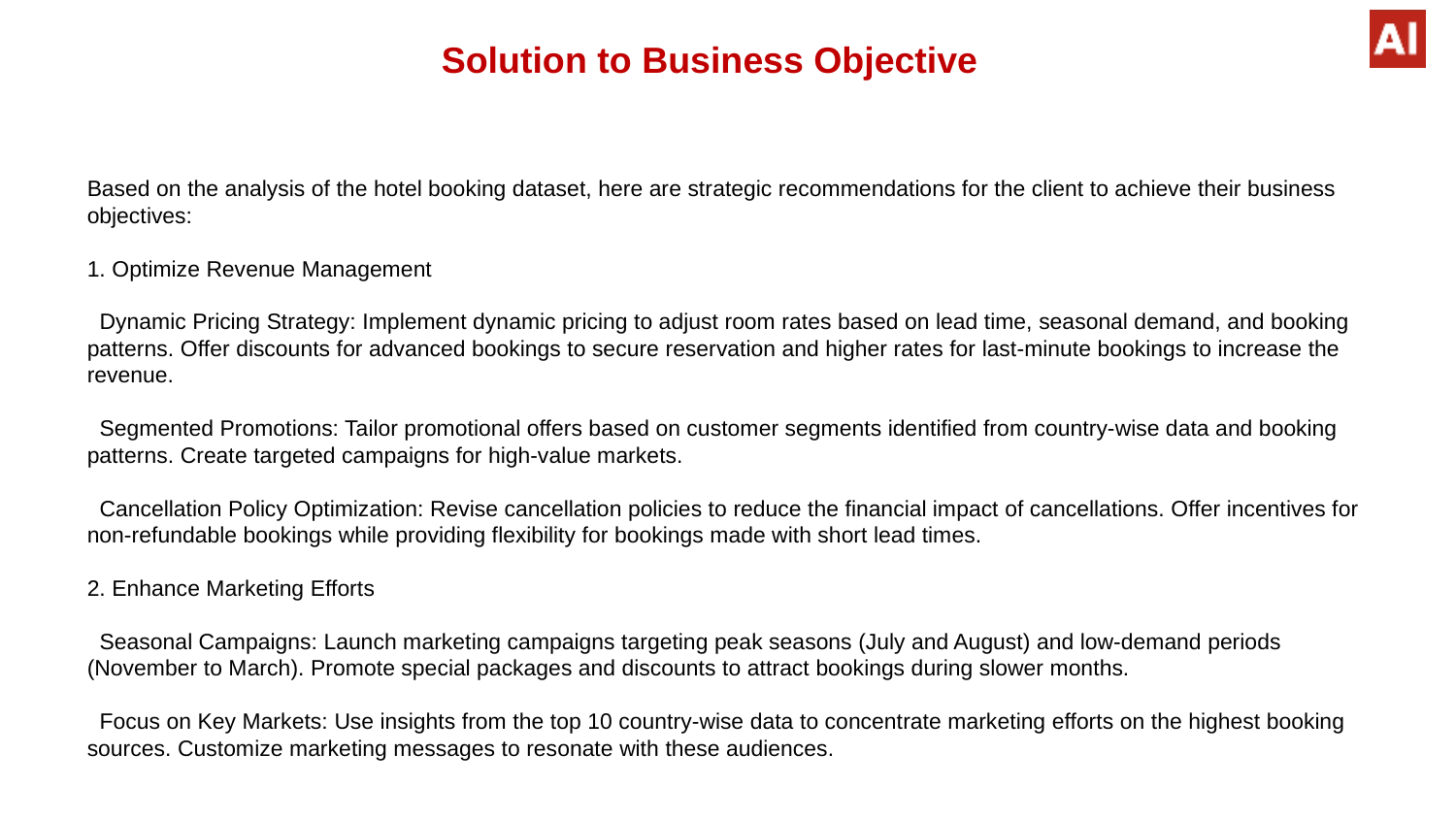

Solution to Business Objective
Based on the analysis of the hotel booking dataset, here are strategic recommendations for the client to achieve their business objectives:
1. Optimize Revenue Management
  Dynamic Pricing Strategy: Implement dynamic pricing to adjust room rates based on lead time, seasonal demand, and booking patterns. Offer discounts for advanced bookings to secure reservation and higher rates for last-minute bookings to increase the revenue.
  Segmented Promotions: Tailor promotional offers based on customer segments identified from country-wise data and booking patterns. Create targeted campaigns for high-value markets.
  Cancellation Policy Optimization: Revise cancellation policies to reduce the financial impact of cancellations. Offer incentives for non-refundable bookings while providing flexibility for bookings made with short lead times.
2. Enhance Marketing Efforts
  Seasonal Campaigns: Launch marketing campaigns targeting peak seasons (July and August) and low-demand periods (November to March). Promote special packages and discounts to attract bookings during slower months.
  Focus on Key Markets: Use insights from the top 10 country-wise data to concentrate marketing efforts on the highest booking sources. Customize marketing messages to resonate with these audiences.